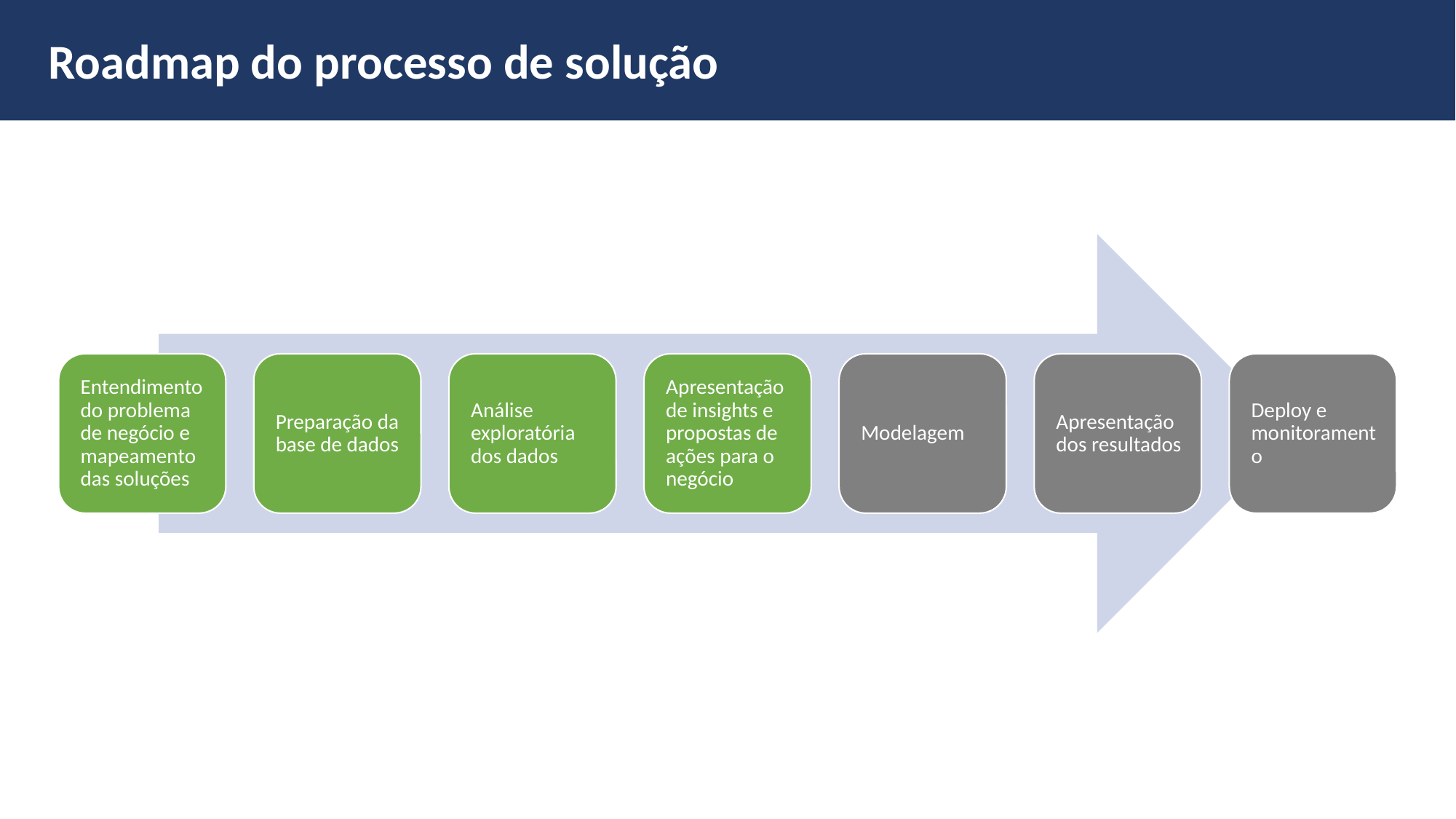

Roadmap do processo de solução
Entendimento do problema de negócio e mapeamento das soluções
Preparação da base de dados
Análise exploratória dos dados
Apresentação de insights e propostas de ações para o negócio
Modelagem
Apresentação dos resultados
Deploy e monitoramento